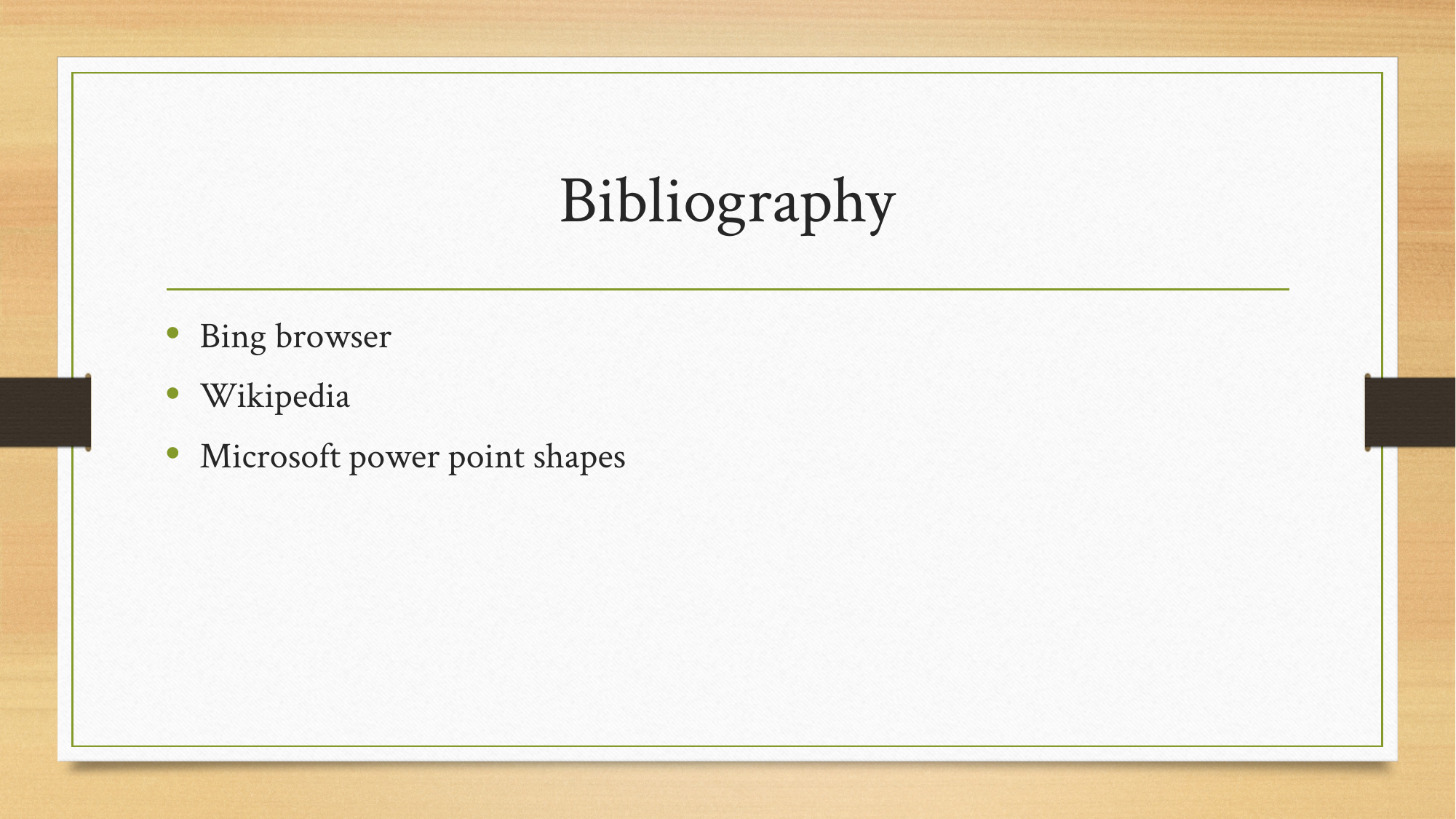

# Bibliography
Bing browser
Wikipedia
Microsoft power point shapes